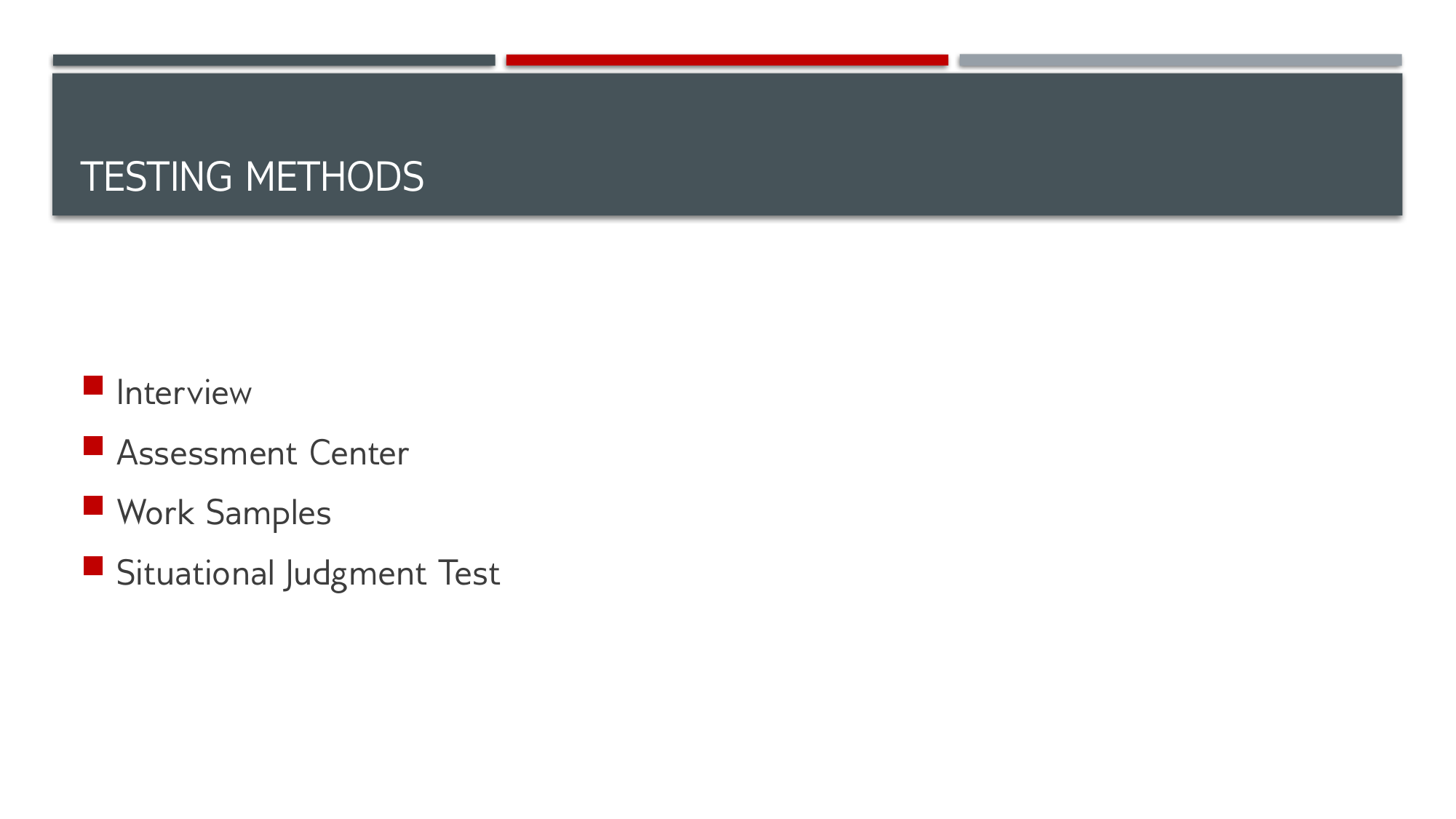

# Testing Methods
Interview
Assessment Center
Work Samples
Situational Judgment Test